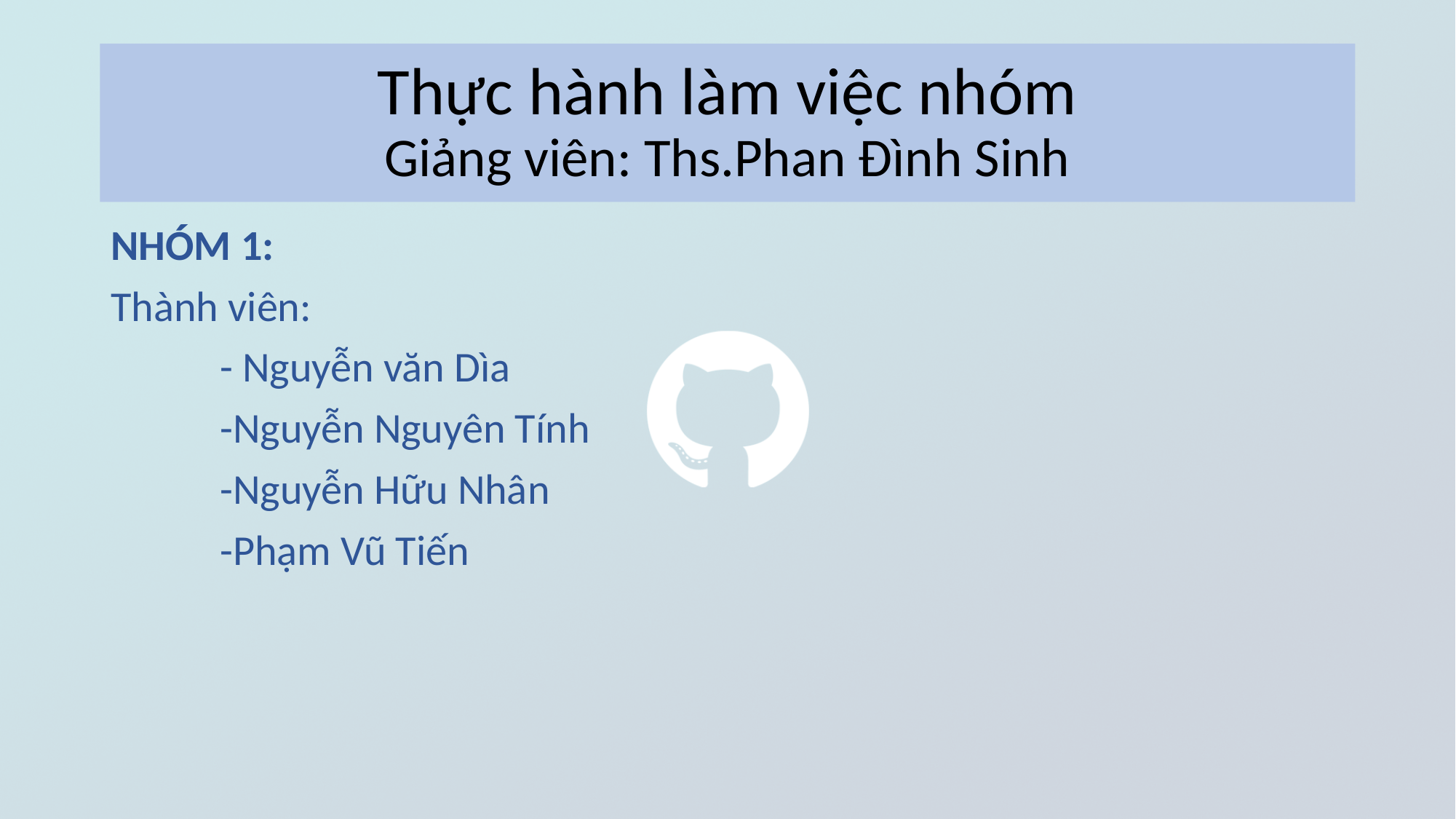

# Thực hành làm việc nhóm Giảng viên: Ths.Phan Đình Sinh
NHÓM 1:
Thành viên:
	- Nguyễn văn Dìa
	-Nguyễn Nguyên Tính
	-Nguyễn Hữu Nhân
	-Phạm Vũ Tiến